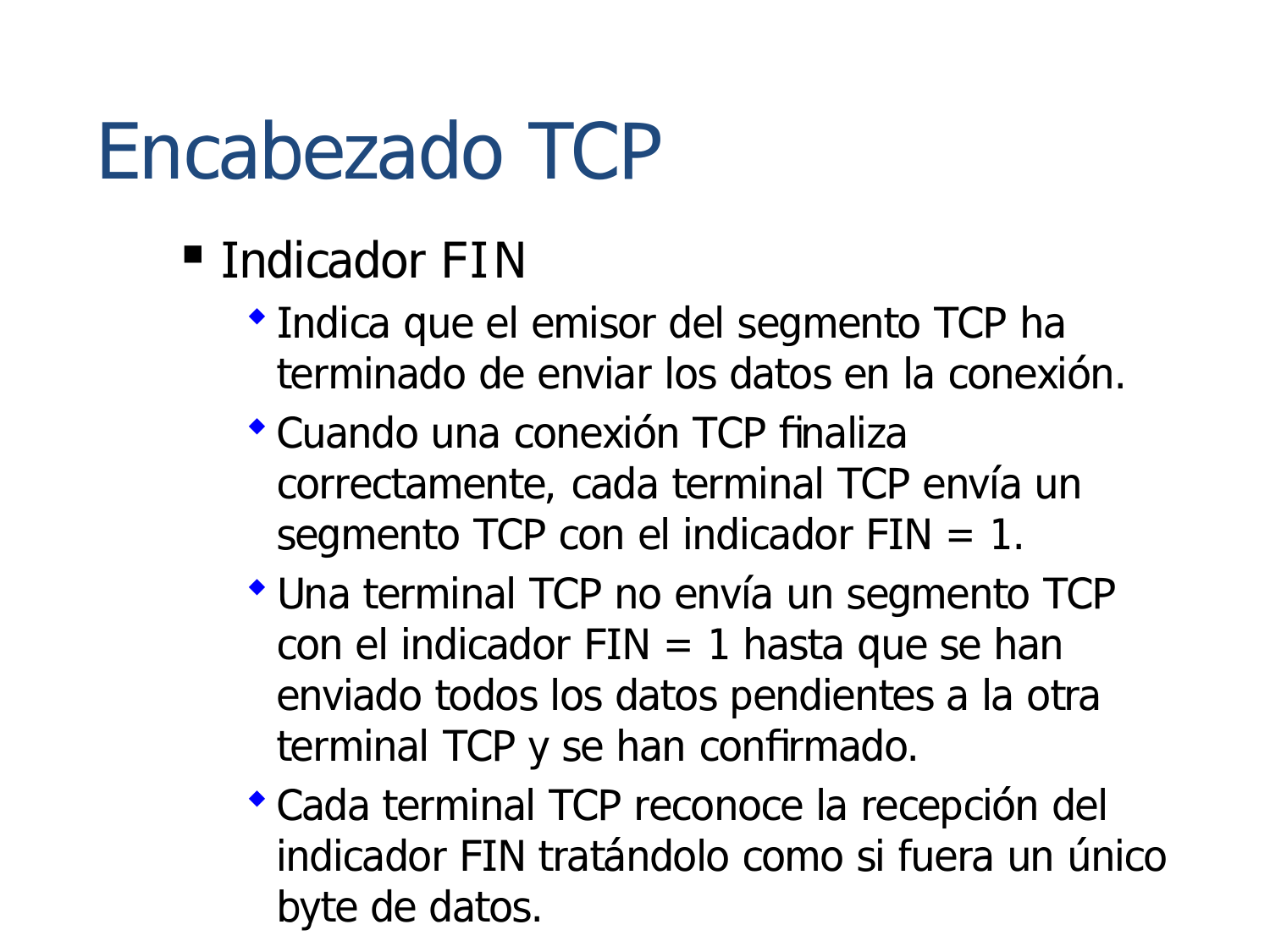

Encabezado TCP
Indicador FIN
Indica que el emisor del segmento TCP ha terminado de enviar los datos en la conexión.
Cuando una conexión TCP finaliza correctamente, cada terminal TCP envía un segmento TCP con el indicador FIN = 1.
Una terminal TCP no envía un segmento TCP con el indicador FIN = 1 hasta que se han enviado todos los datos pendientes a la otra terminal TCP y se han confirmado.
Cada terminal TCP reconoce la recepción del indicador FIN tratándolo como si fuera un único byte de datos.